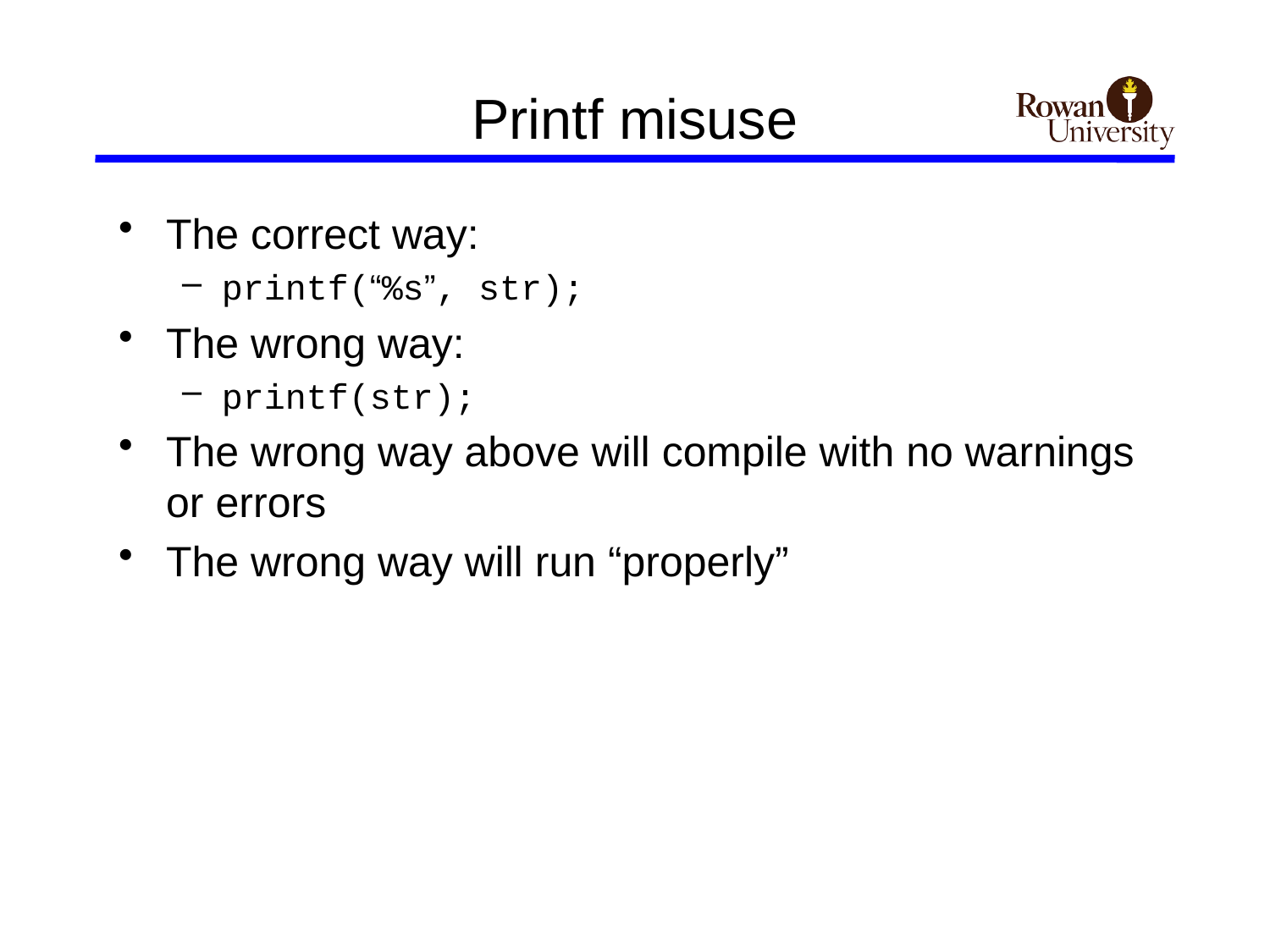

# Printf misuse
The correct way:
printf(“%s”, str);
The wrong way:
printf(str);
The wrong way above will compile with no warnings or errors
The wrong way will run “properly”